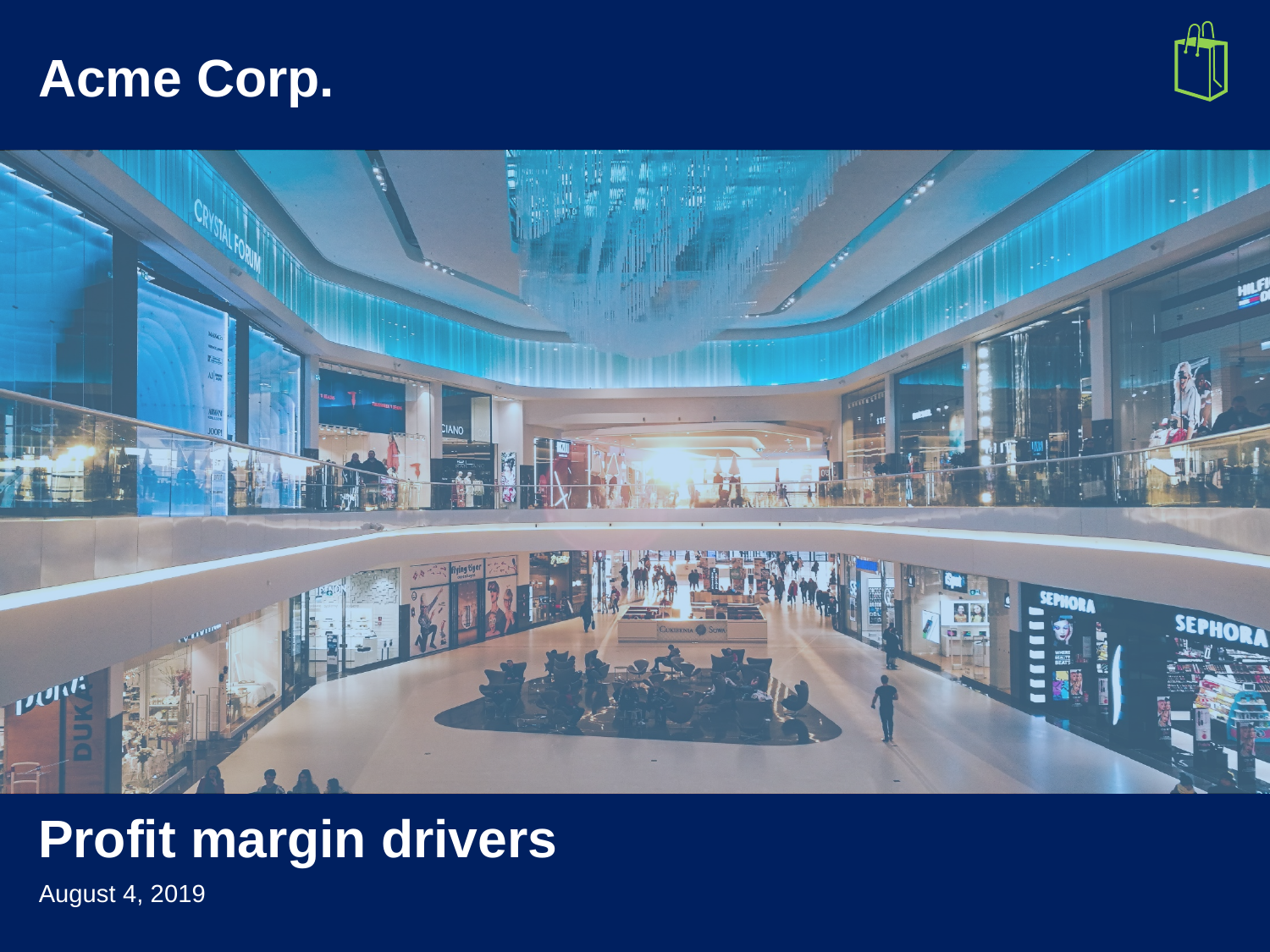

Acme Corp.

# Profit margin drivers
August 4, 2019